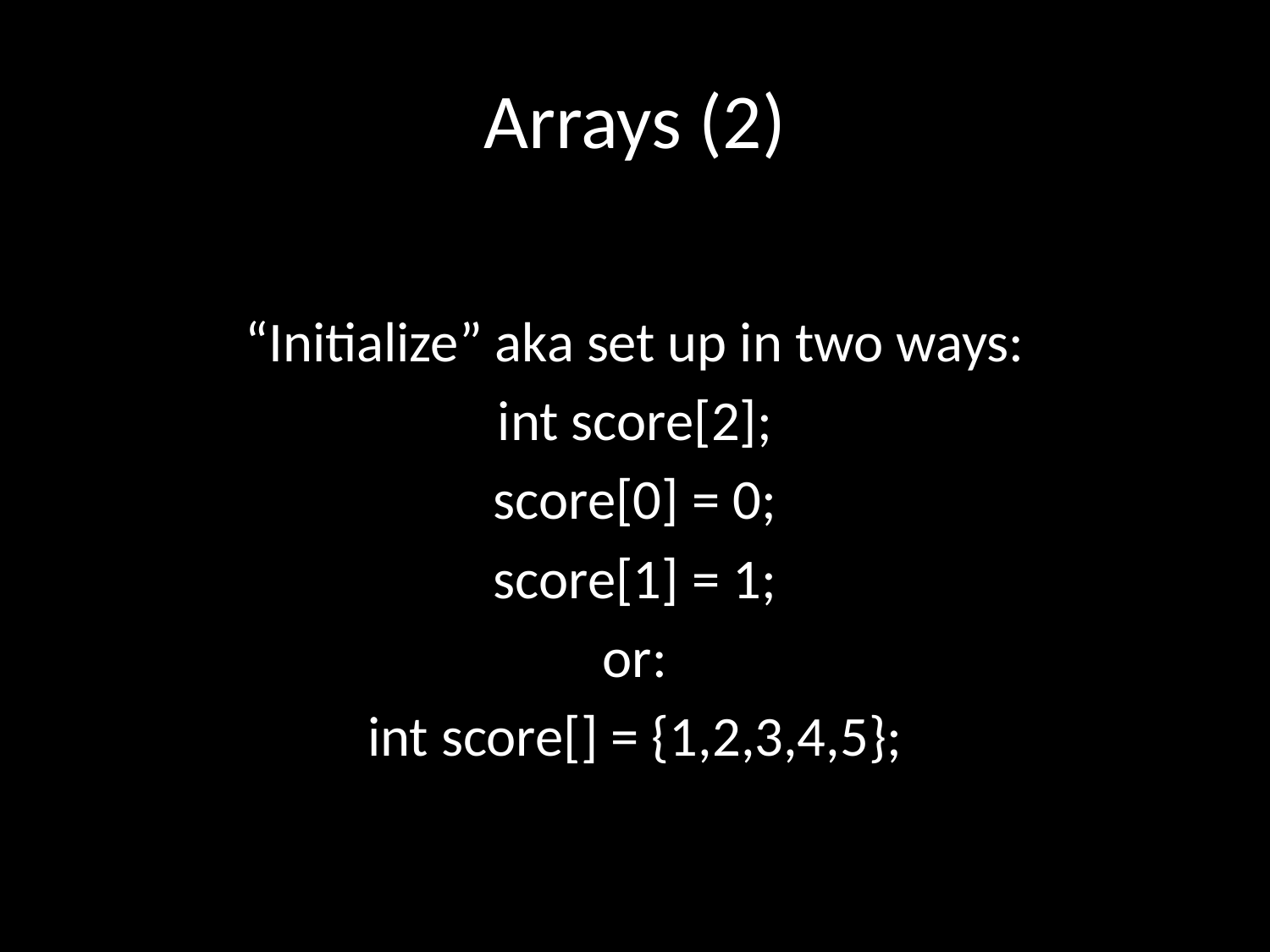

# Arrays (2)
“Initialize” aka set up in two ways:
int score[2];
score[0] = 0;
score[1] = 1;
or:
int score[] = {1,2,3,4,5};